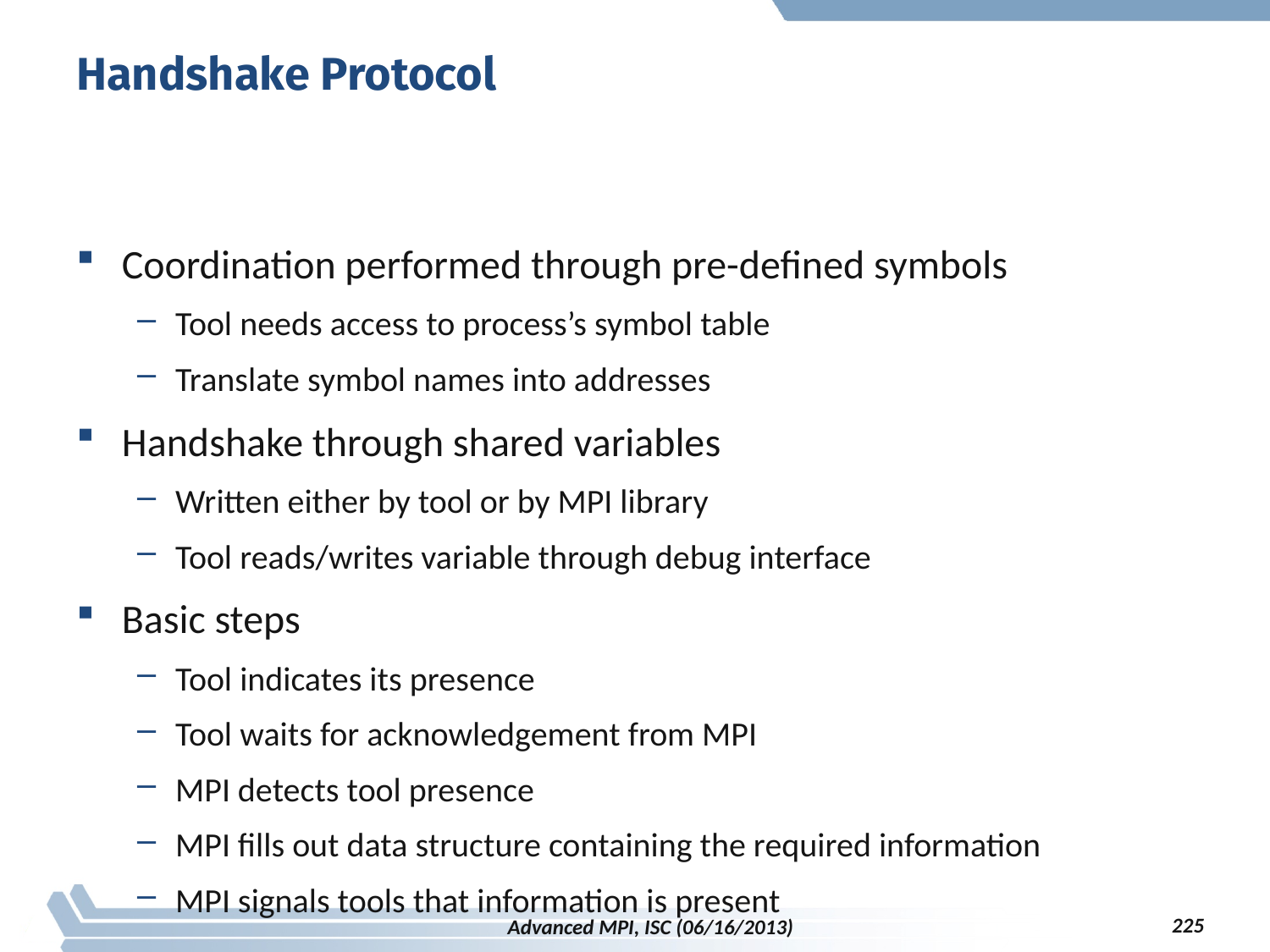

# Handshake Protocol
Coordination performed through pre-defined symbols
Tool needs access to process’s symbol table
Translate symbol names into addresses
Handshake through shared variables
Written either by tool or by MPI library
Tool reads/writes variable through debug interface
Basic steps
Tool indicates its presence
Tool waits for acknowledgement from MPI
MPI detects tool presence
MPI fills out data structure containing the required information
MPI signals tools that information is present

225
Advanced MPI, ISC (06/16/2013)